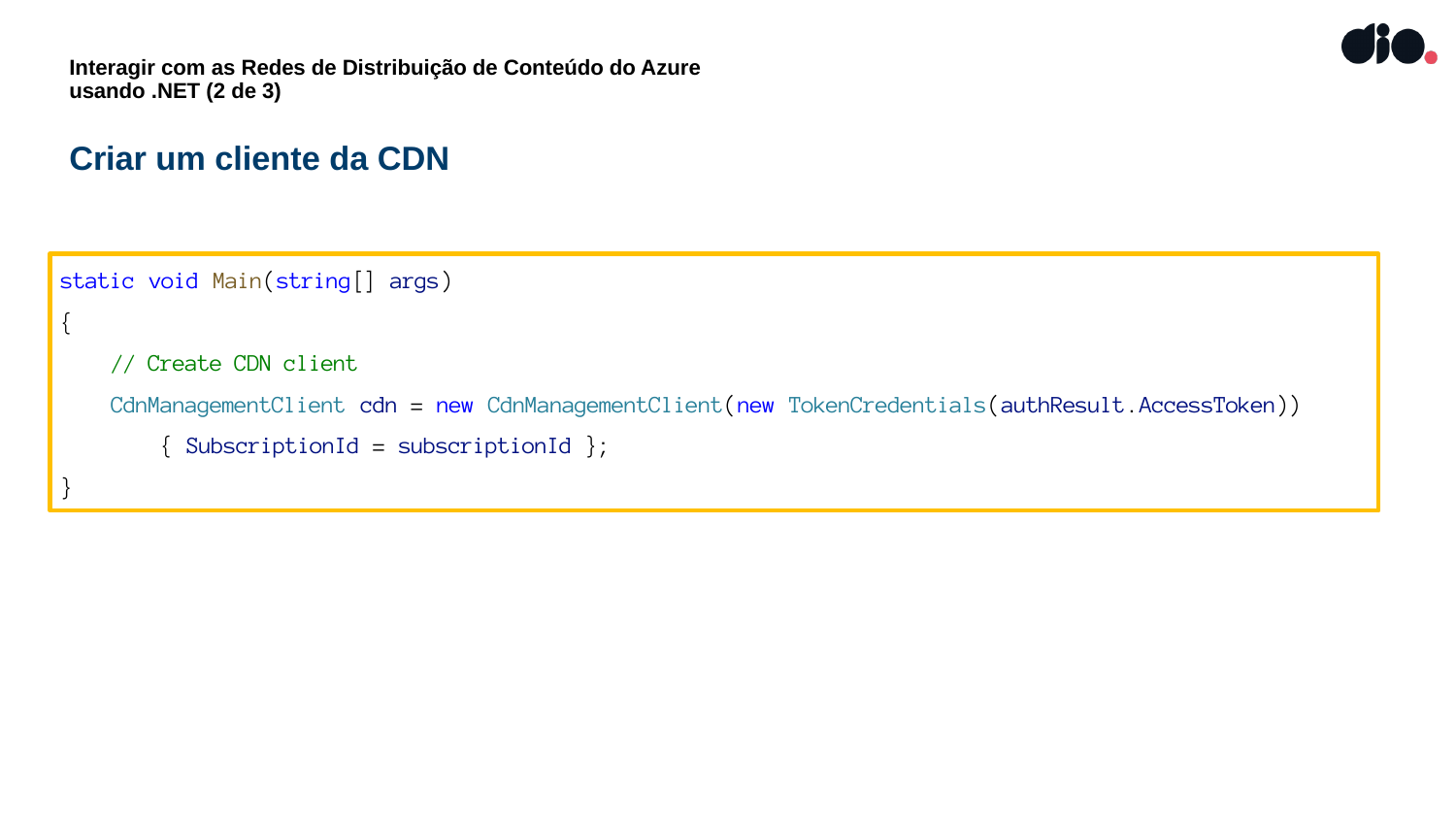

# Interagir com as Redes de Distribuição de Conteúdo do Azure usando .NET (2 de 3)
Criar um cliente da CDN
static void Main(string[] args)
{
    // Create CDN client
    CdnManagementClient cdn = new CdnManagementClient(new TokenCredentials(authResult.AccessToken))
        { SubscriptionId = subscriptionId };
}